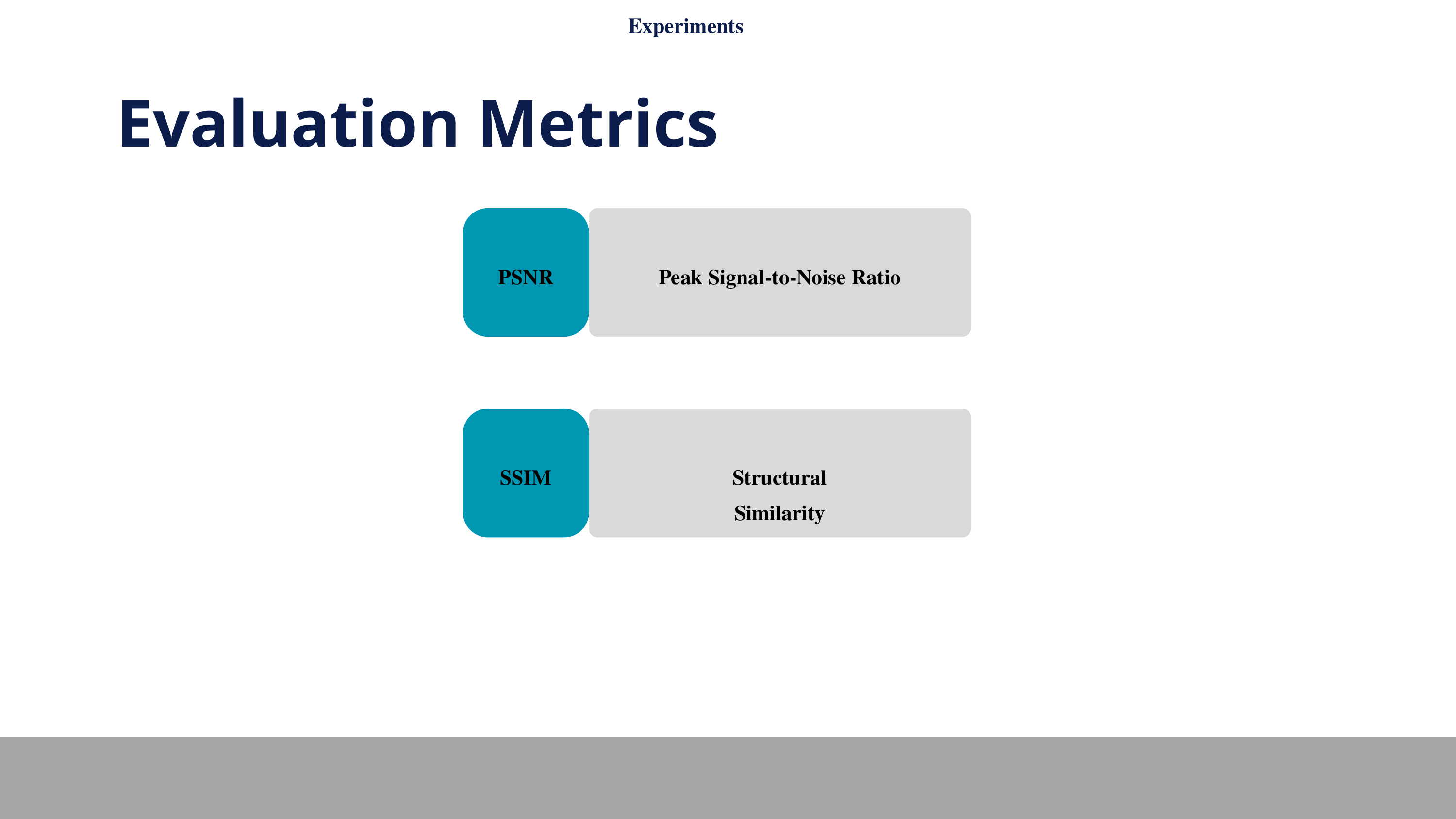

Experiments
Evaluation Metrics

PSNR
Peak Signal-to-Noise Ratio

SSIM
Structural Similarity